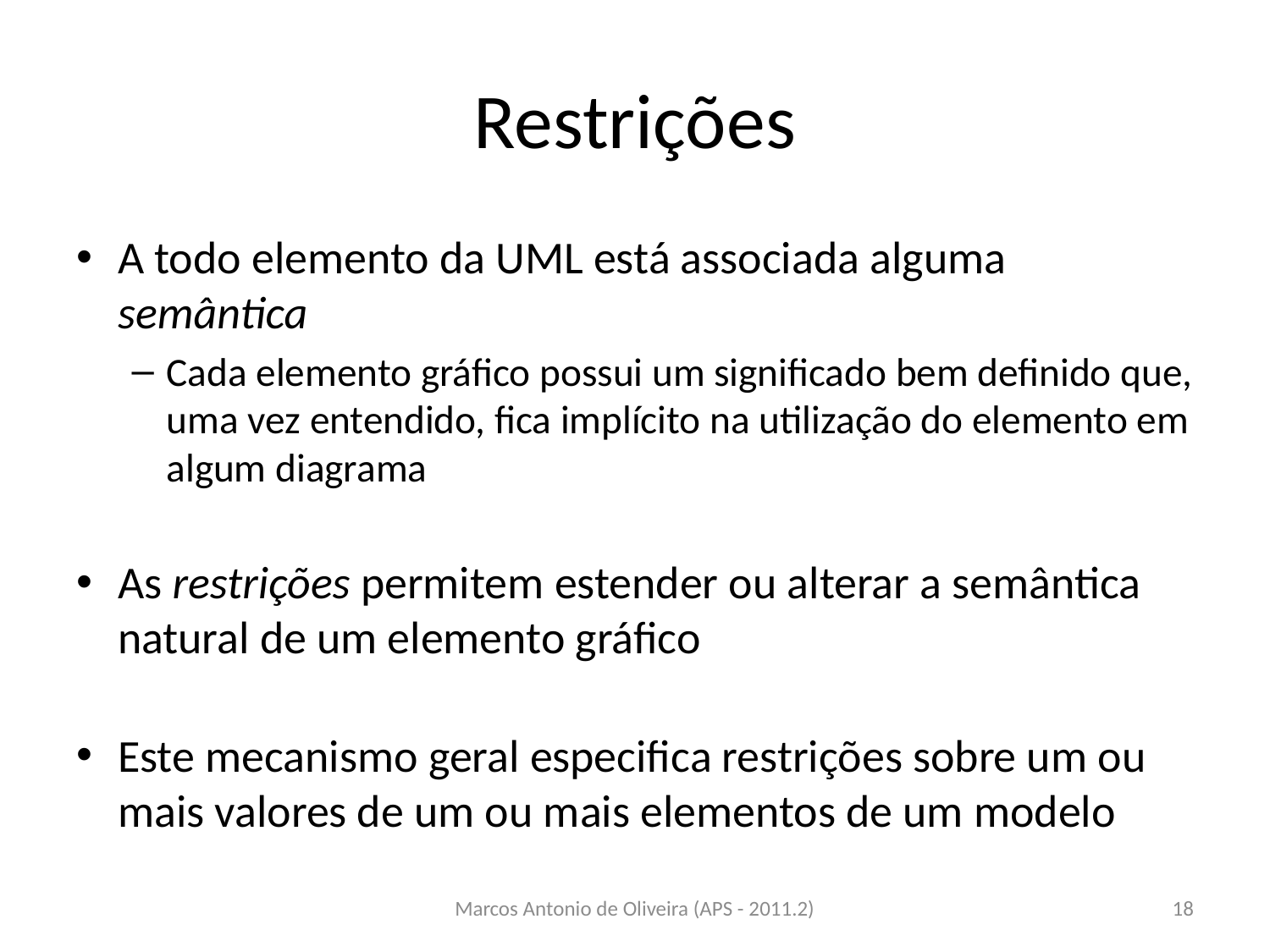

# Restrições
A todo elemento da UML está associada alguma semântica
Cada elemento gráfico possui um significado bem definido que, uma vez entendido, fica implícito na utilização do elemento em algum diagrama

As restrições permitem estender ou alterar a semântica natural de um elemento gráfico

Este mecanismo geral especifica restrições sobre um ou mais valores de um ou mais elementos de um modelo
Marcos Antonio de Oliveira (APS - 2011.2)
18